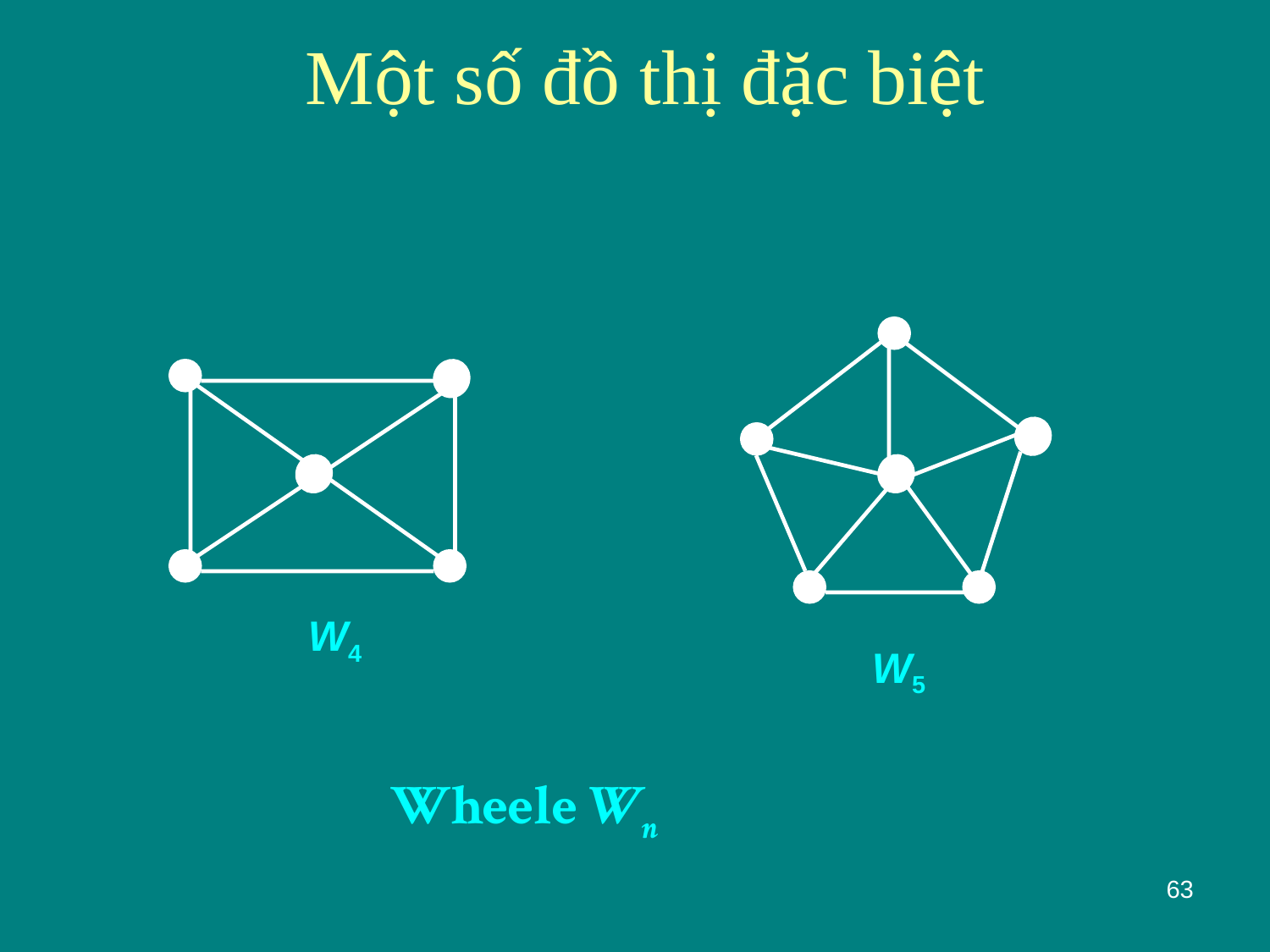

Một số đồ thị đặc biệt

 W4
 W5
Wheele Wn
63